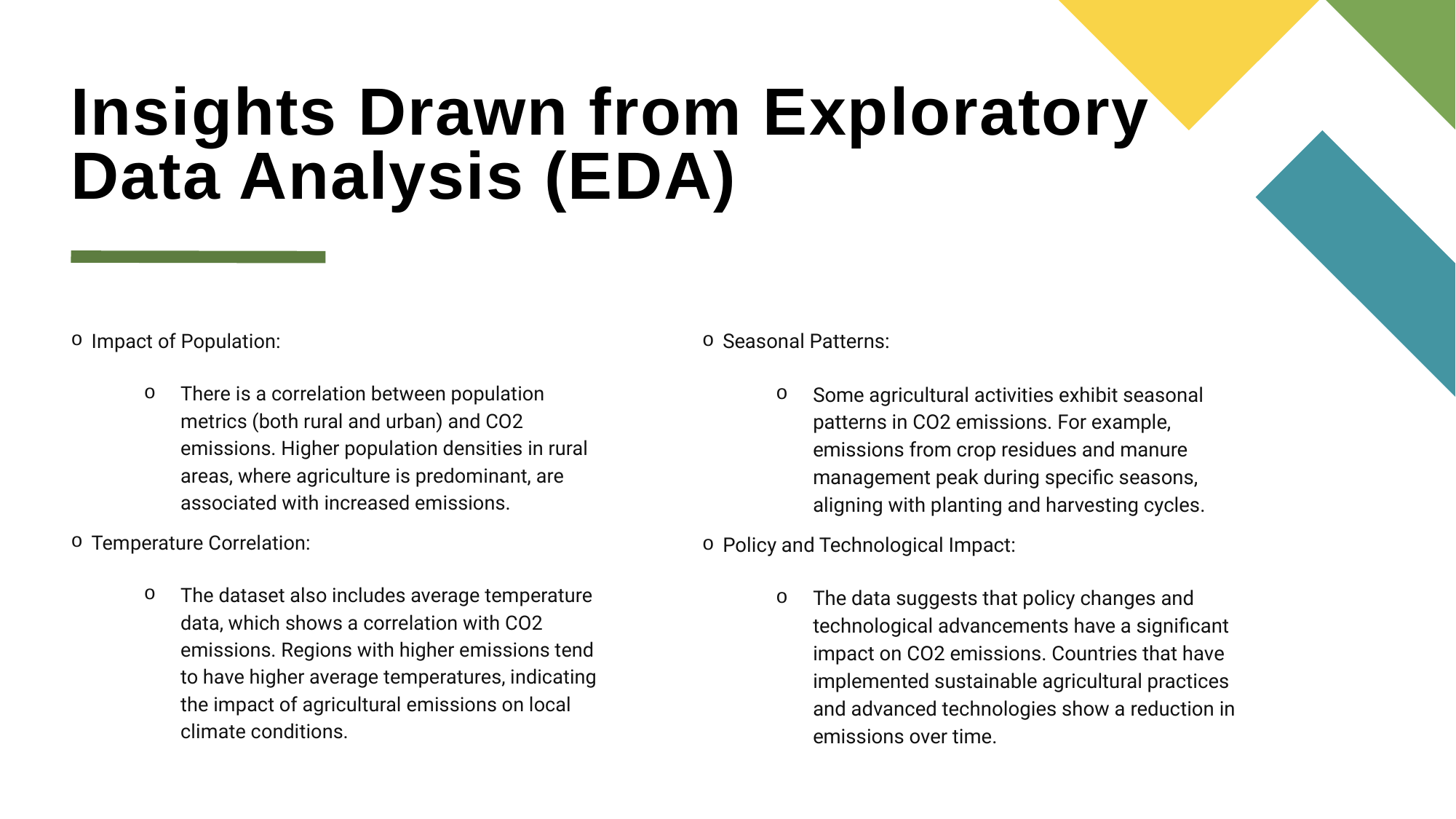

# Insights Drawn from Exploratory Data Analysis (EDA)
Impact of Population:
There is a correlation between population metrics (both rural and urban) and CO2 emissions. Higher population densities in rural areas, where agriculture is predominant, are associated with increased emissions.
Temperature Correlation:
The dataset also includes average temperature data, which shows a correlation with CO2 emissions. Regions with higher emissions tend to have higher average temperatures, indicating the impact of agricultural emissions on local climate conditions.
Seasonal Patterns:
Some agricultural activities exhibit seasonal patterns in CO2 emissions. For example, emissions from crop residues and manure management peak during specific seasons, aligning with planting and harvesting cycles.
Policy and Technological Impact:
The data suggests that policy changes and technological advancements have a significant impact on CO2 emissions. Countries that have implemented sustainable agricultural practices and advanced technologies show a reduction in emissions over time.